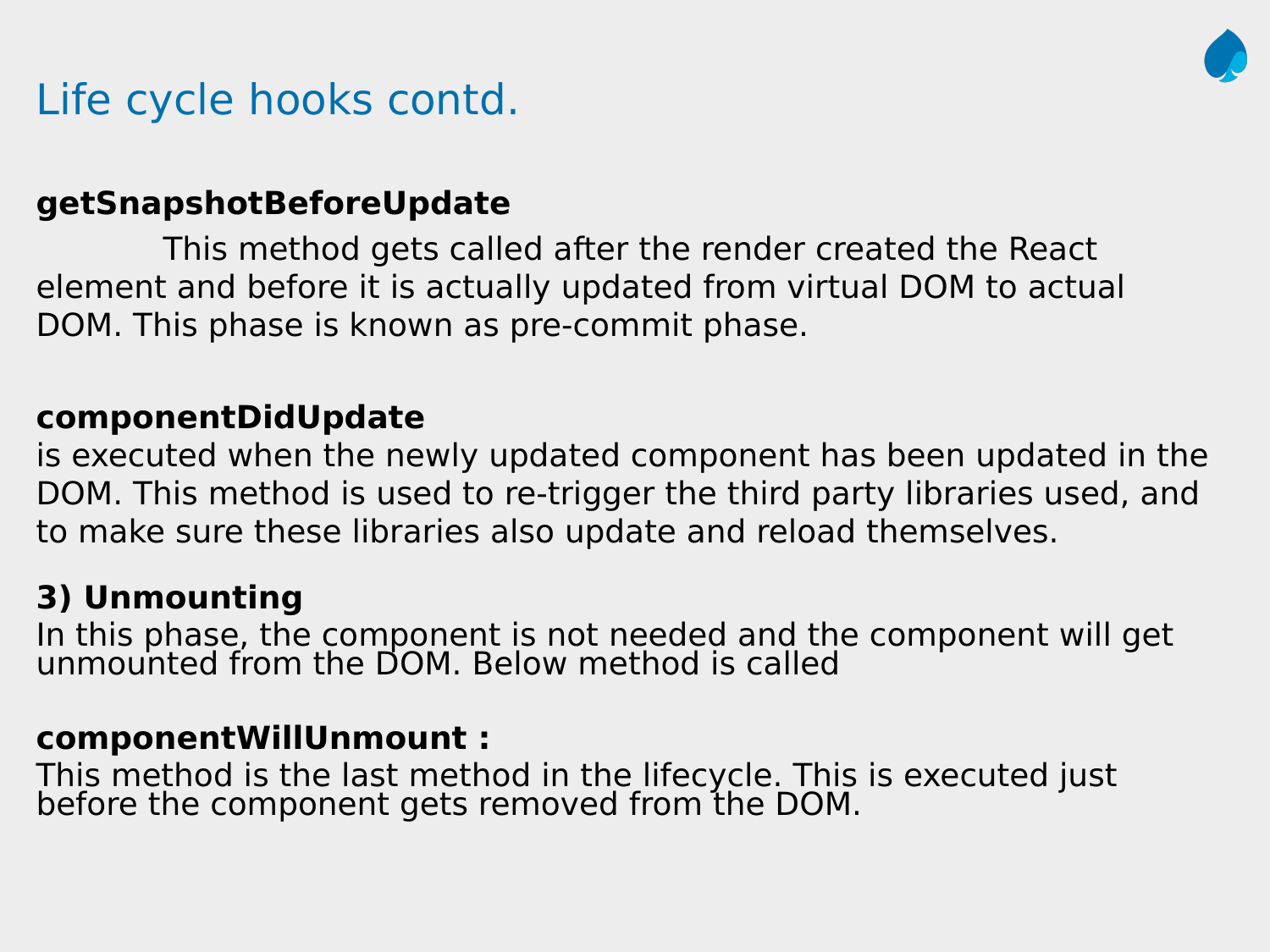

# Life cycle hooks contd.
getSnapshotBeforeUpdate
	This method gets called after the render created the React element and before it is actually updated from virtual DOM to actual DOM. This phase is known as pre-commit phase.

componentDidUpdate
is executed when the newly updated component has been updated in the DOM. This method is used to re-trigger the third party libraries used, and to make sure these libraries also update and reload themselves.
3) Unmounting
In this phase, the component is not needed and the component will get unmounted from the DOM. Below method is called

componentWillUnmount :
This method is the last method in the lifecycle. This is executed just before the component gets removed from the DOM.